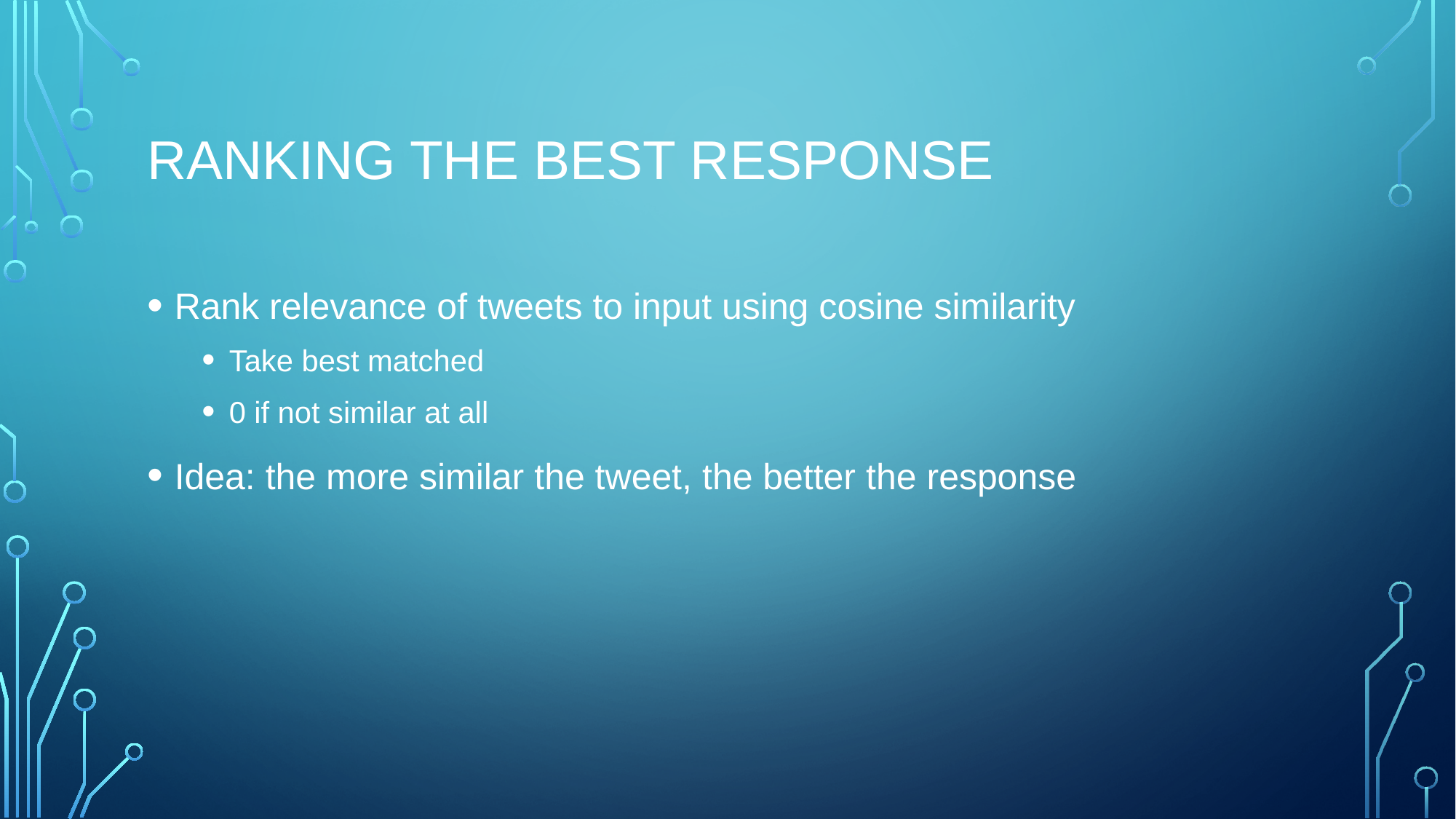

# Ranking the best response
Rank relevance of tweets to input using cosine similarity
Take best matched
0 if not similar at all
Idea: the more similar the tweet, the better the response